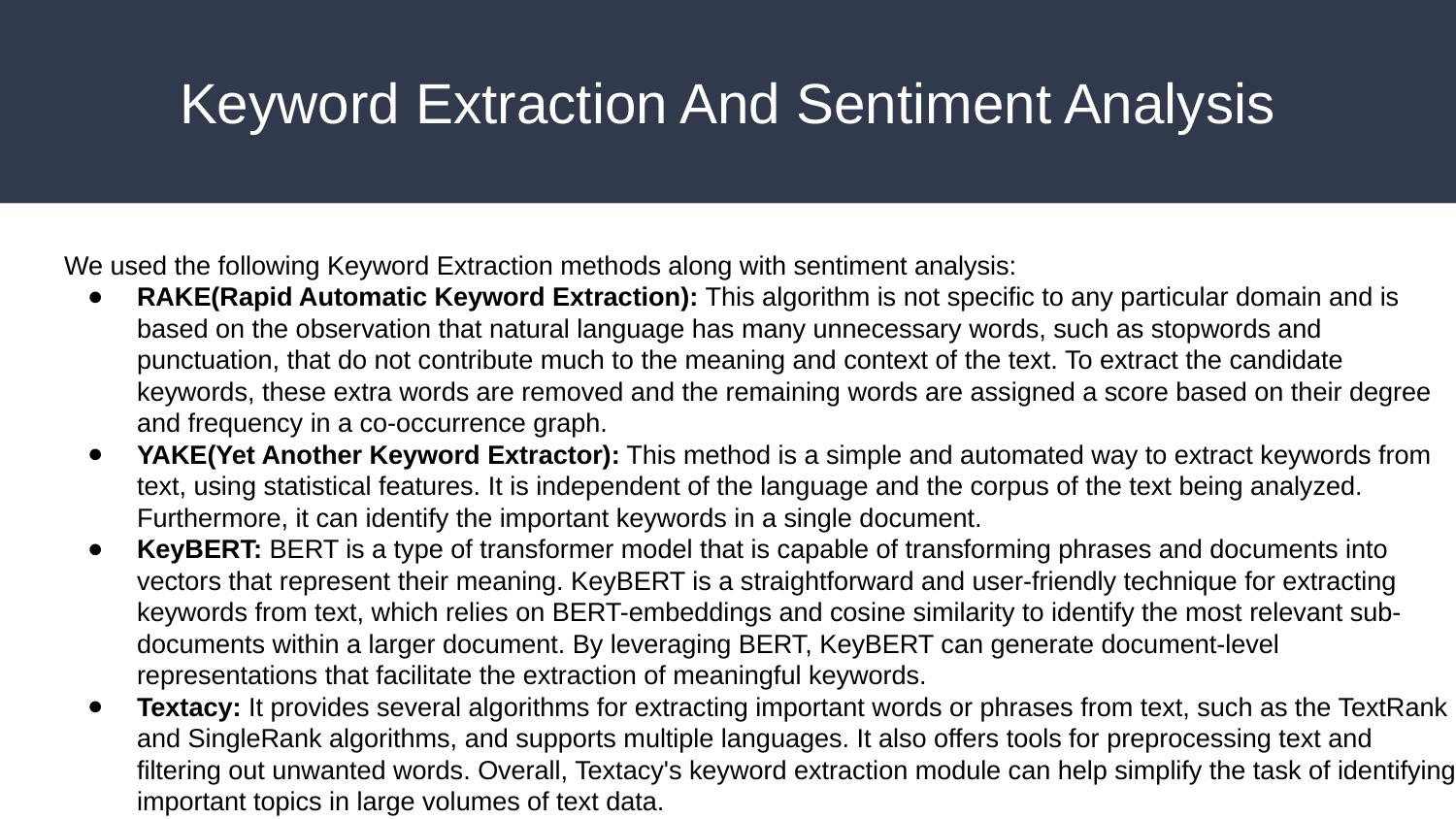

# Keyword Extraction And Sentiment Analysis
We used the following Keyword Extraction methods along with sentiment analysis:
RAKE(Rapid Automatic Keyword Extraction): This algorithm is not specific to any particular domain and is based on the observation that natural language has many unnecessary words, such as stopwords and punctuation, that do not contribute much to the meaning and context of the text. To extract the candidate keywords, these extra words are removed and the remaining words are assigned a score based on their degree and frequency in a co-occurrence graph.
YAKE(Yet Another Keyword Extractor): This method is a simple and automated way to extract keywords from text, using statistical features. It is independent of the language and the corpus of the text being analyzed. Furthermore, it can identify the important keywords in a single document.
KeyBERT: BERT is a type of transformer model that is capable of transforming phrases and documents into vectors that represent their meaning. KeyBERT is a straightforward and user-friendly technique for extracting keywords from text, which relies on BERT-embeddings and cosine similarity to identify the most relevant sub-documents within a larger document. By leveraging BERT, KeyBERT can generate document-level representations that facilitate the extraction of meaningful keywords.
Textacy: It provides several algorithms for extracting important words or phrases from text, such as the TextRank and SingleRank algorithms, and supports multiple languages. It also offers tools for preprocessing text and filtering out unwanted words. Overall, Textacy's keyword extraction module can help simplify the task of identifying important topics in large volumes of text data.